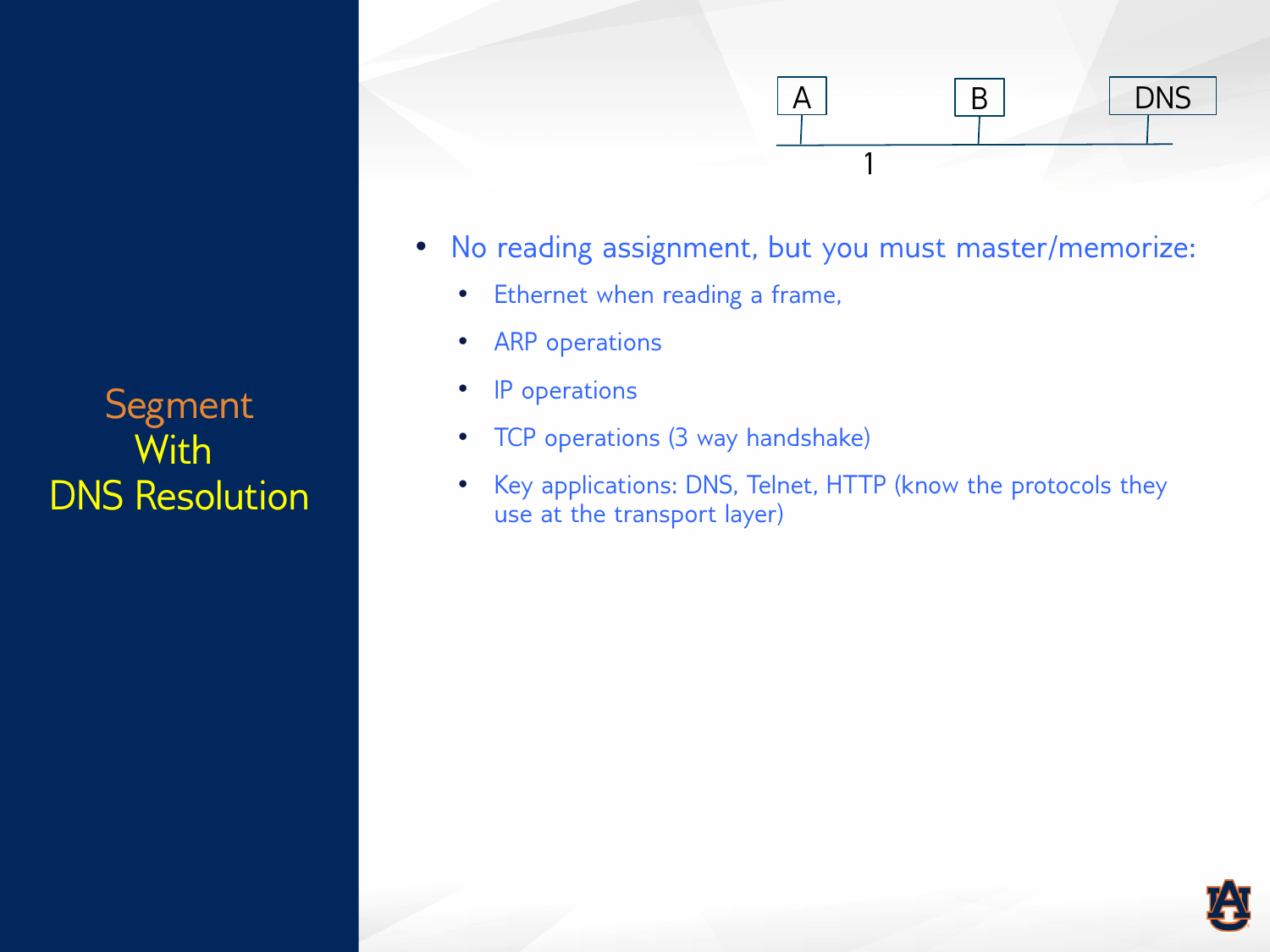

# Segment With DNS Resolution
A
DNS
B

No reading assignment, but you must master/memorize:
Ethernet when reading a frame,
ARP operations
IP operations
TCP operations (3 way handshake)
Key applications: DNS, Telnet, HTTP (know the protocols they use at the transport layer)
1